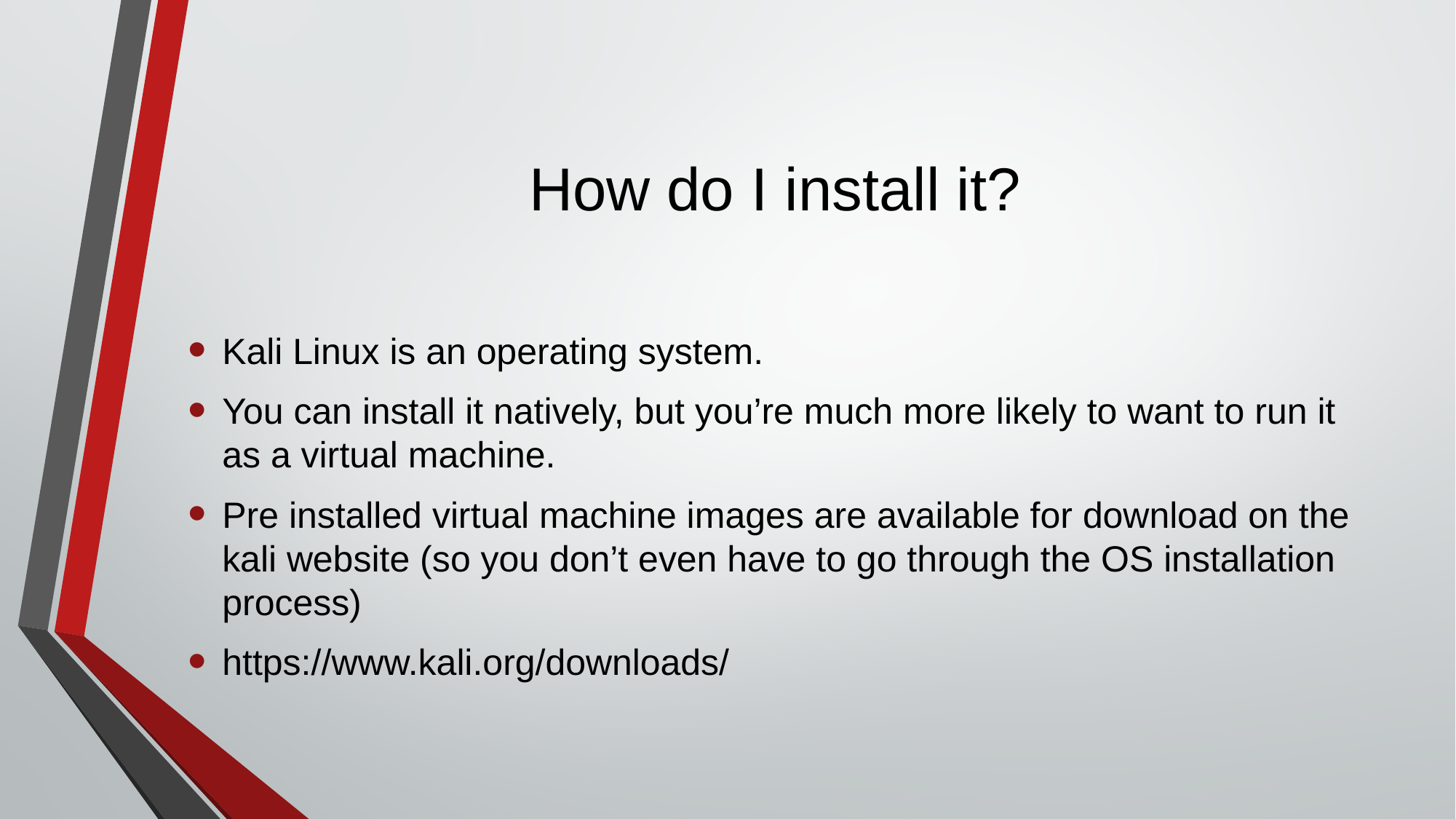

# How do I install it?
Kali Linux is an operating system.
You can install it natively, but you’re much more likely to want to run it as a virtual machine.
Pre installed virtual machine images are available for download on the kali website (so you don’t even have to go through the OS installation process)
https://www.kali.org/downloads/